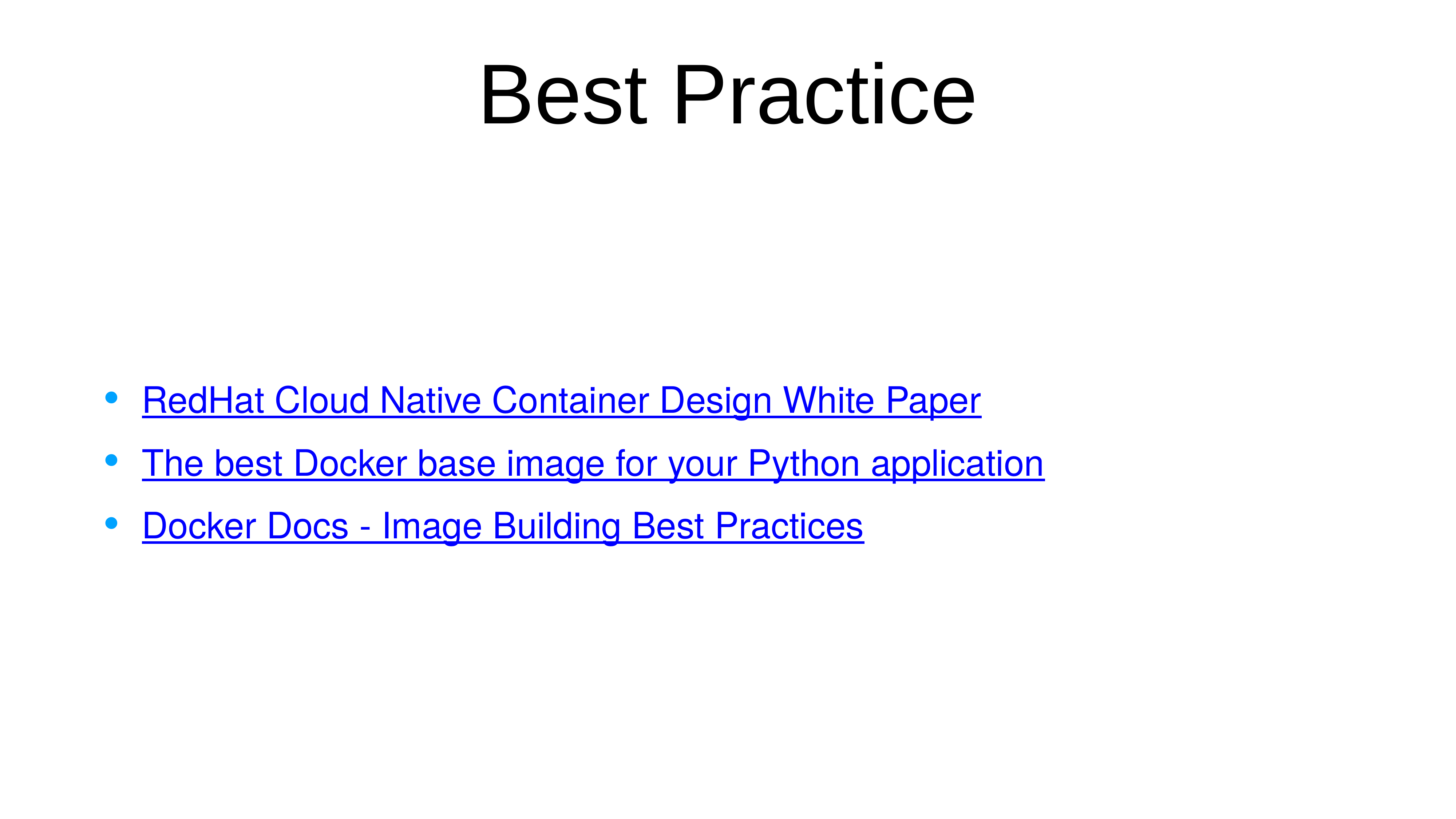

# Best Practice
RedHat Cloud Native Container Design White Paper
The best Docker base image for your Python application
Docker Docs - Image Building Best Practices